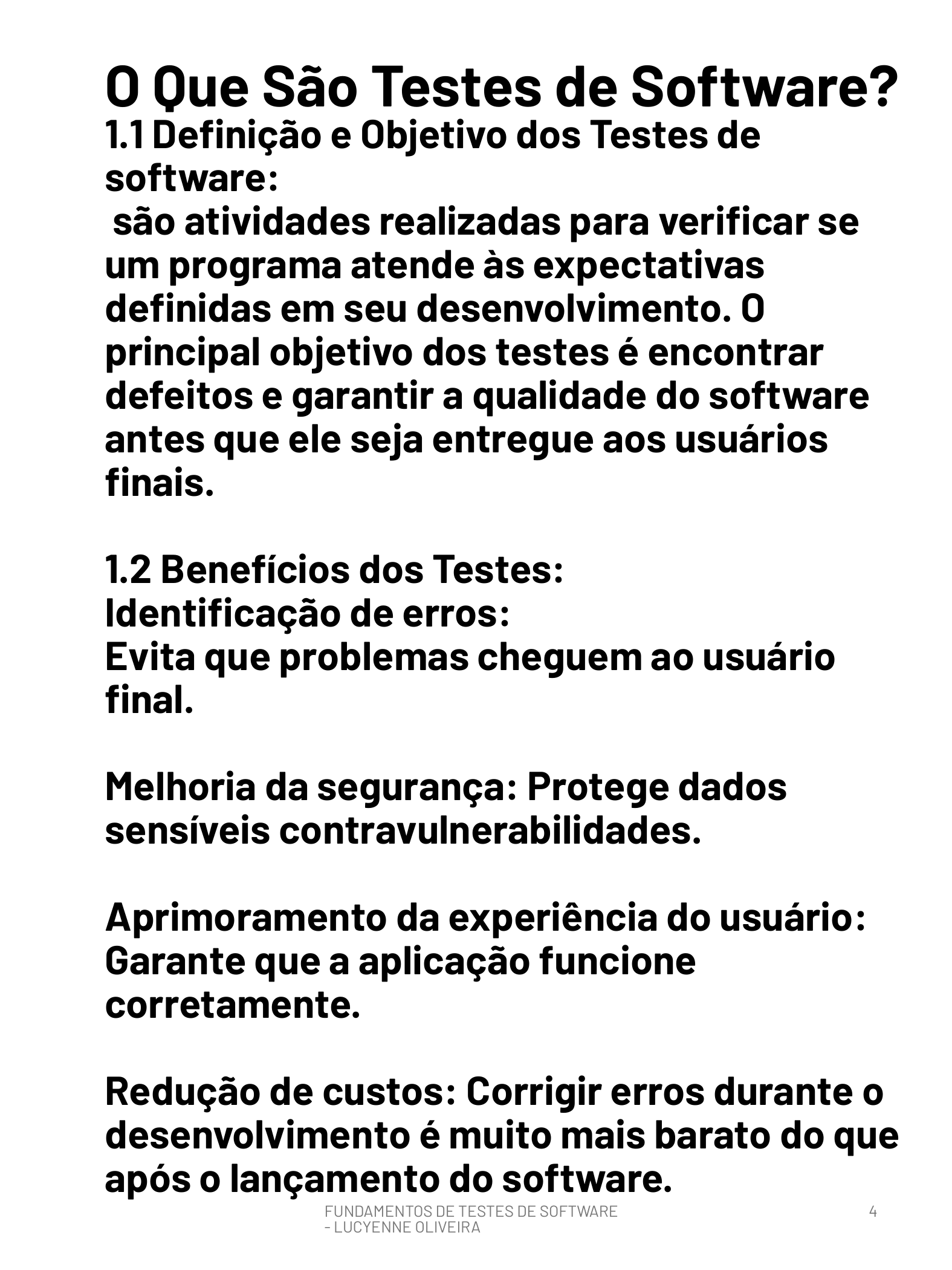

O Que São Testes de Software?
# 1.1 Definição e Objetivo dos Testes de software: são atividades realizadas para verificar se um programa atende às expectativas definidas em seu desenvolvimento. O principal objetivo dos testes é encontrar defeitos e garantir a qualidade do software antes que ele seja entregue aos usuários finais. 1.2 Benefícios dos Testes: Identificação de erros: Evita que problemas cheguem ao usuário final. Melhoria da segurança: Protege dados sensíveis contravulnerabilidades. Aprimoramento da experiência do usuário: Garante que a aplicação funcione corretamente. Redução de custos: Corrigir erros durante o desenvolvimento é muito mais barato do que após o lançamento do software.
FUNDAMENTOS DE TESTES DE SOFTWARE - LUCYENNE OLIVEIRA
4